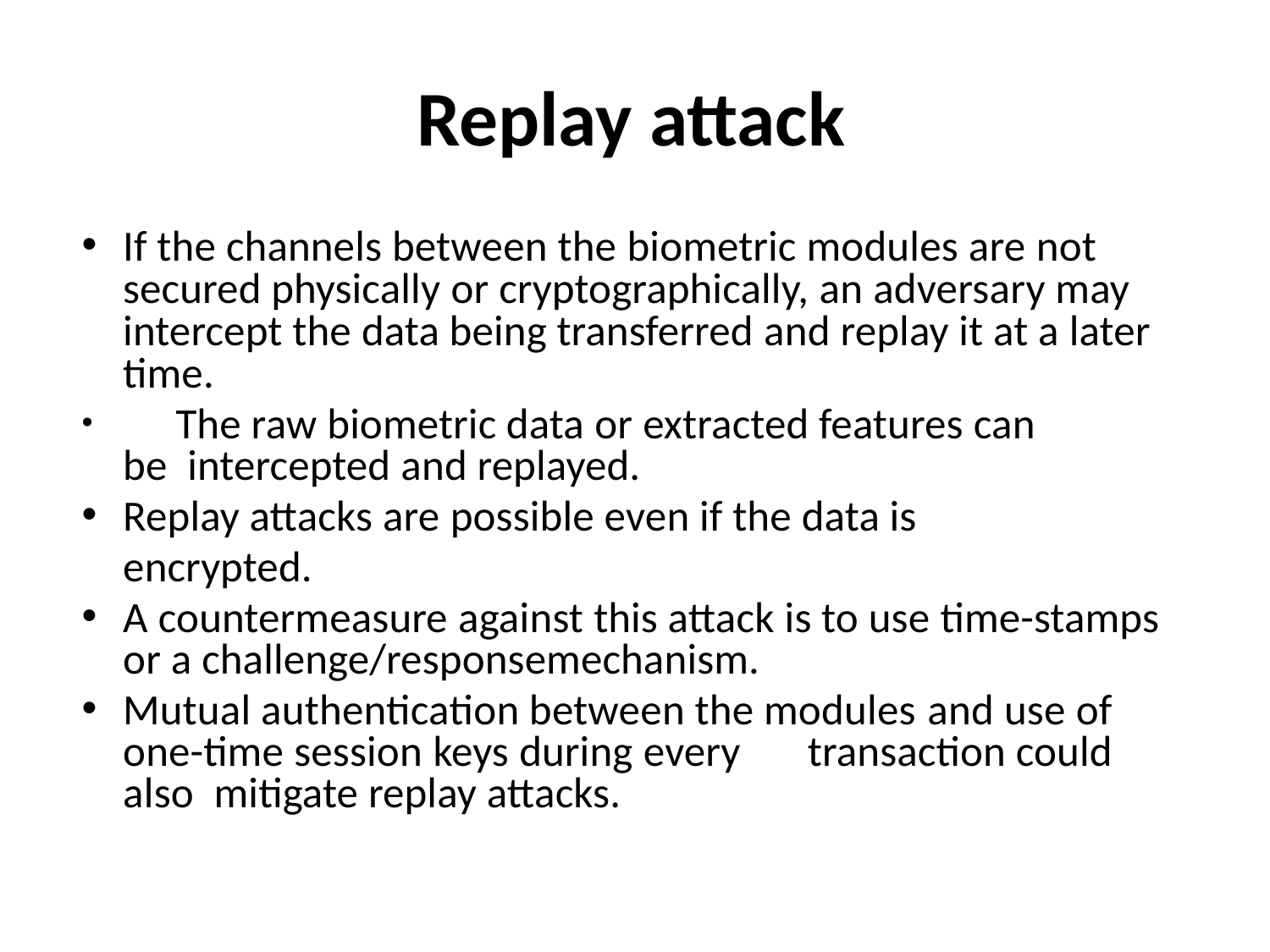

# Replay attack
If the channels between the biometric modules are not  secured physically or cryptographically, an adversary may  intercept the data being transferred and replay it at a later  time.
	The raw biometric data or extracted features can be  intercepted and replayed.
Replay attacks are possible even if the data is encrypted.
A countermeasure against this attack is to use time-stamps  or a challenge/responsemechanism.
Mutual authentication between the modules and use of  one-time session keys during every	transaction could also  mitigate replay attacks.